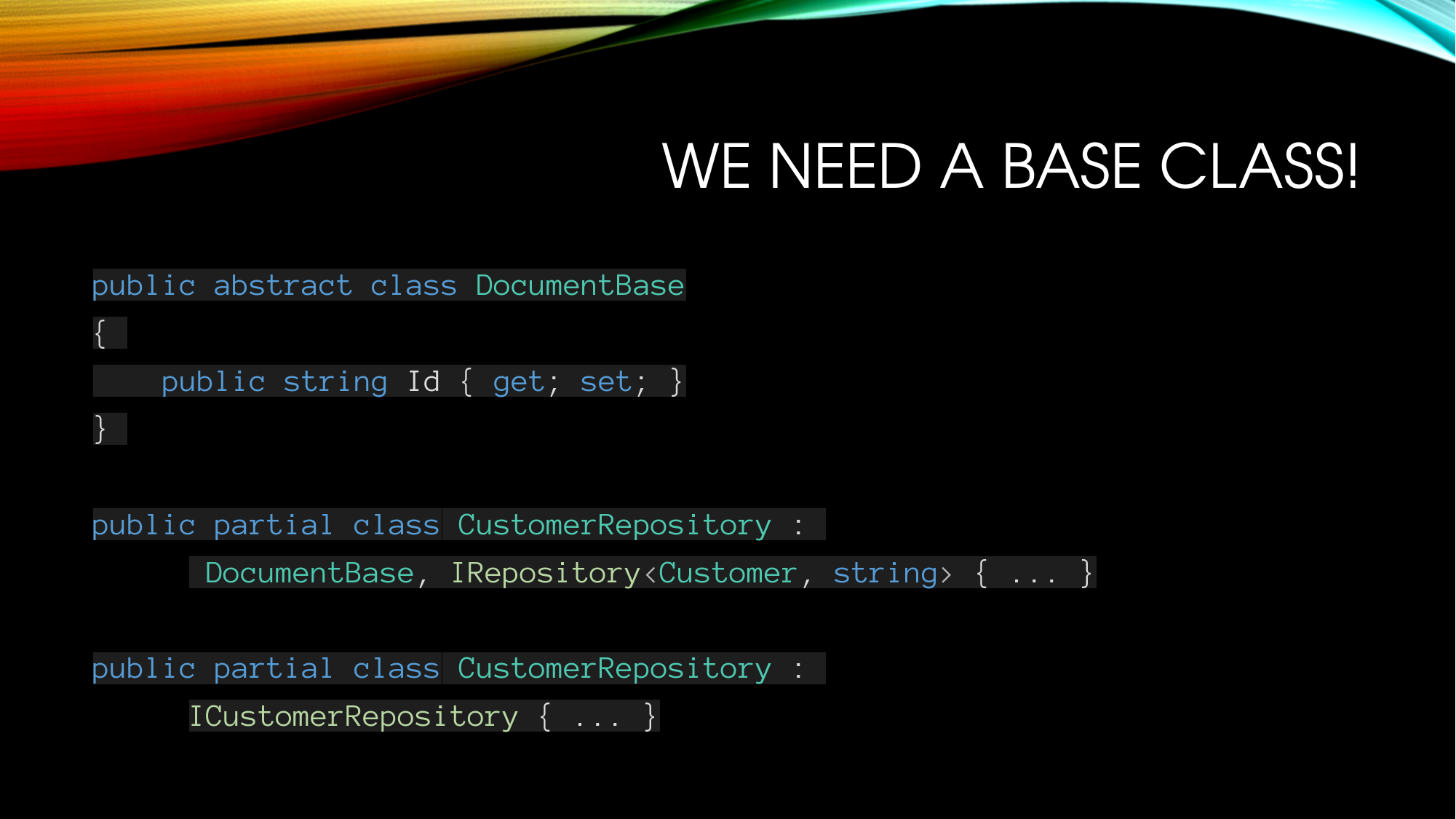

# We need a base class!
public abstract class DocumentBase
{
    public string Id { get; set; }
}

public partial class CustomerRepository :
	 DocumentBase, IRepository<Customer, string> { ... }

public partial class CustomerRepository :
	ICustomerRepository { ... }